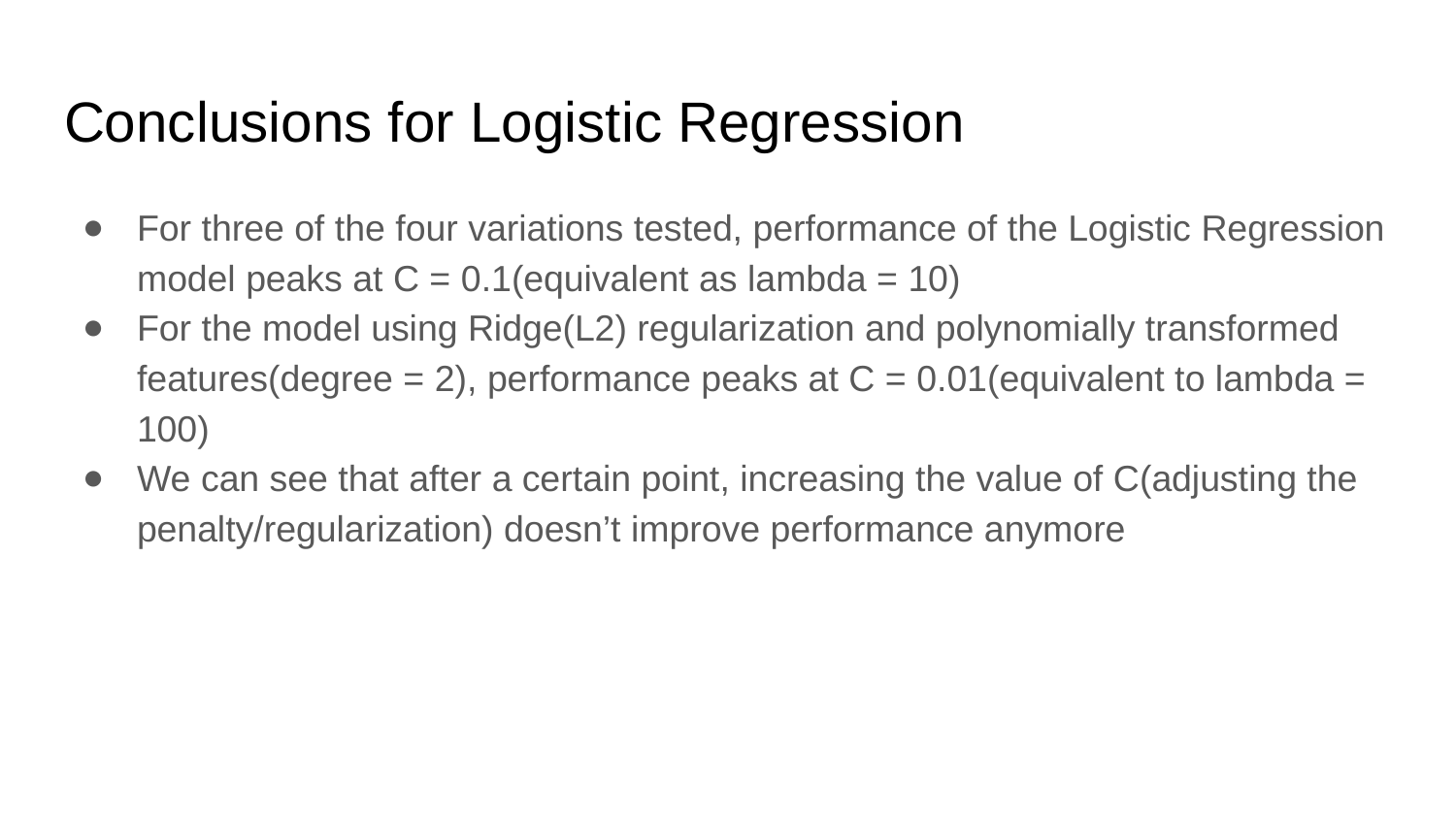

# Conclusions for Logistic Regression
For three of the four variations tested, performance of the Logistic Regression model peaks at C = 0.1(equivalent as lambda = 10)
For the model using Ridge(L2) regularization and polynomially transformed features(degree = 2), performance peaks at C = 0.01(equivalent to lambda = 100)
We can see that after a certain point, increasing the value of C(adjusting the penalty/regularization) doesn’t improve performance anymore